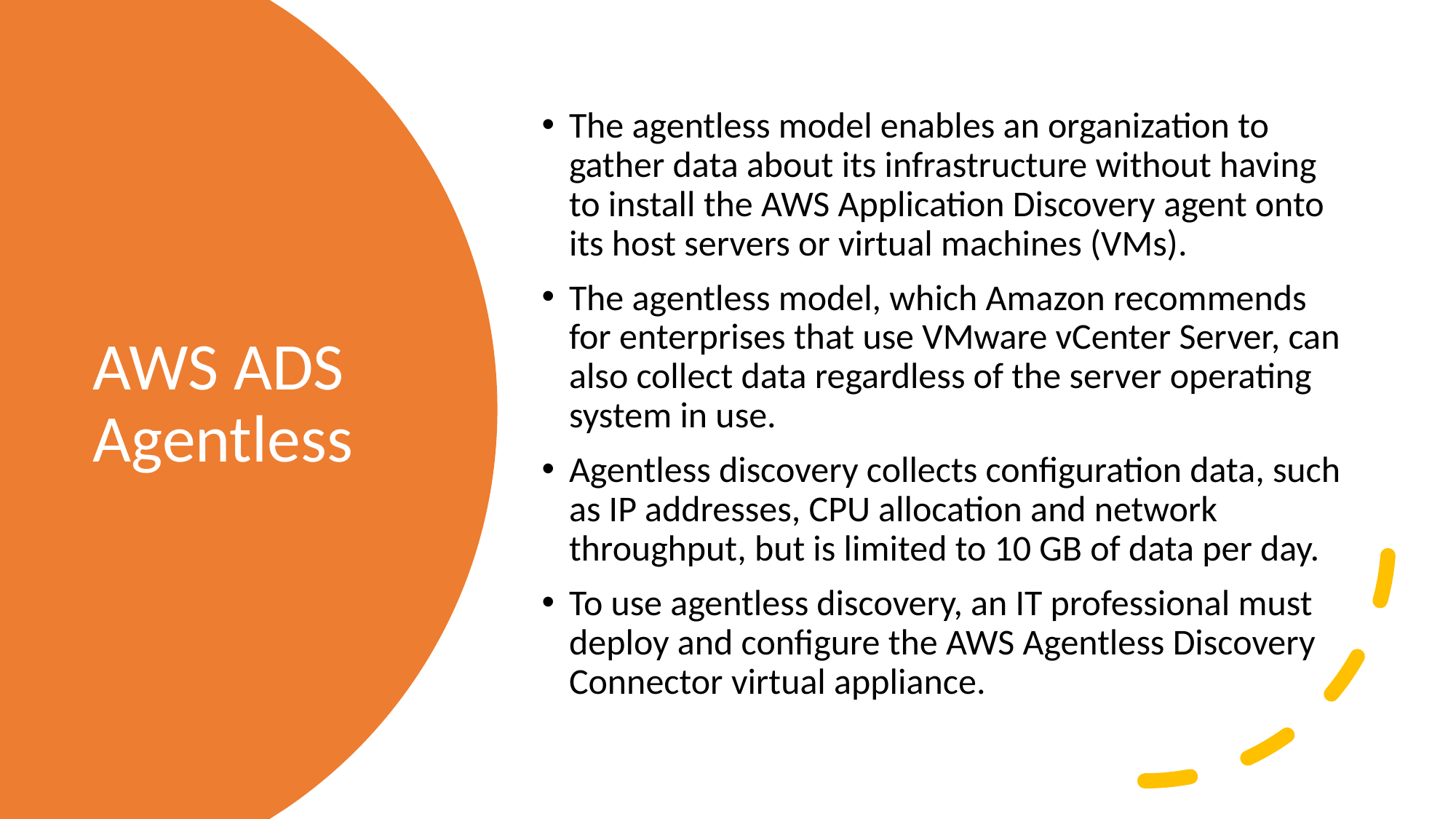

The agentless model enables an organization to gather data about its infrastructure without having to install the AWS Application Discovery agent onto its host servers or virtual machines (VMs).
The agentless model, which Amazon recommends for enterprises that use VMware vCenter Server, can also collect data regardless of the server operating system in use.
Agentless discovery collects configuration data, such as IP addresses, CPU allocation and network throughput, but is limited to 10 GB of data per day.
To use agentless discovery, an IT professional must deploy and configure the AWS Agentless Discovery Connector virtual appliance.
# AWS ADS Agentless